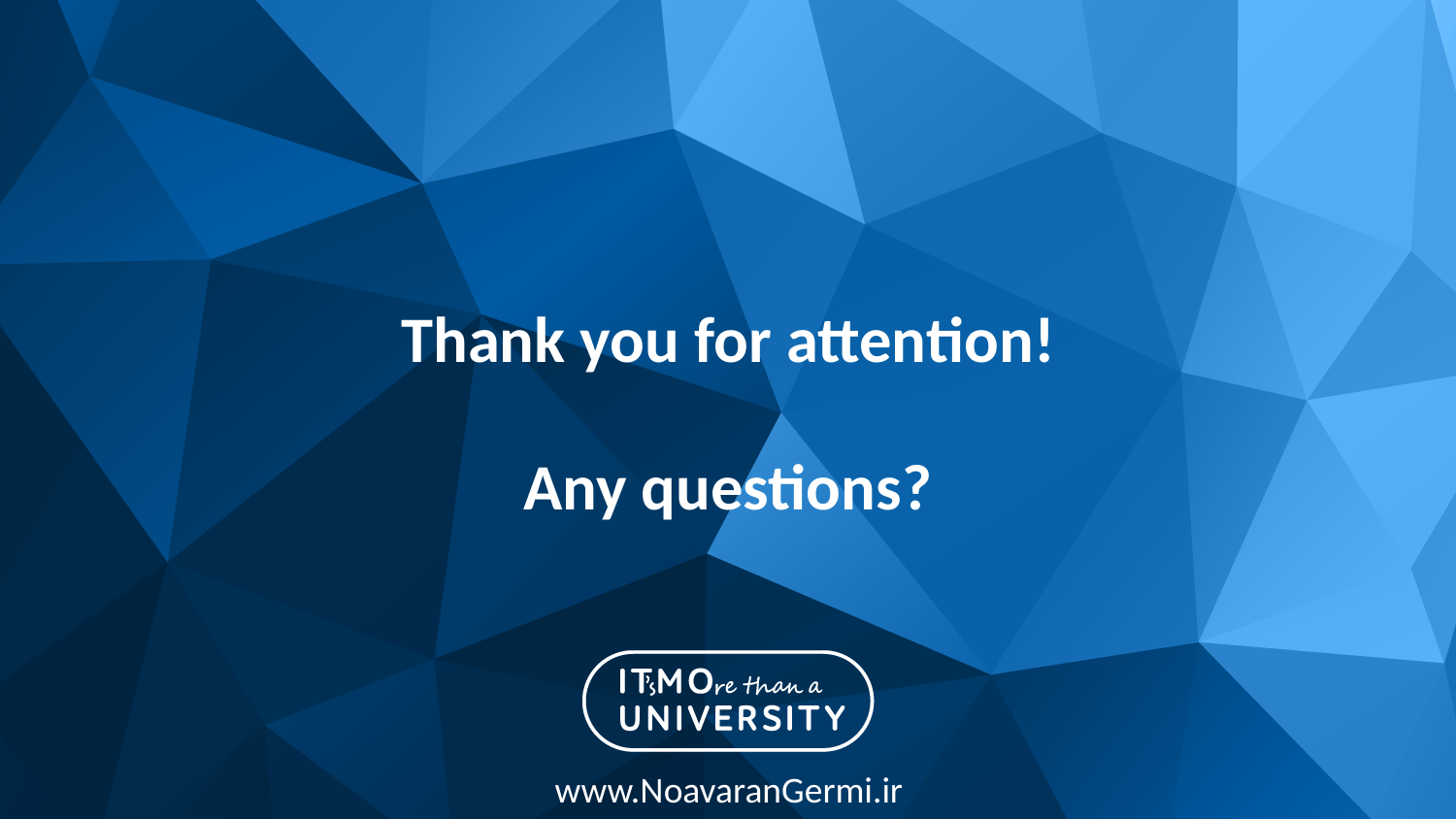

# Thank you for attention!
Any questions?
www.NoavaranGermi.ir